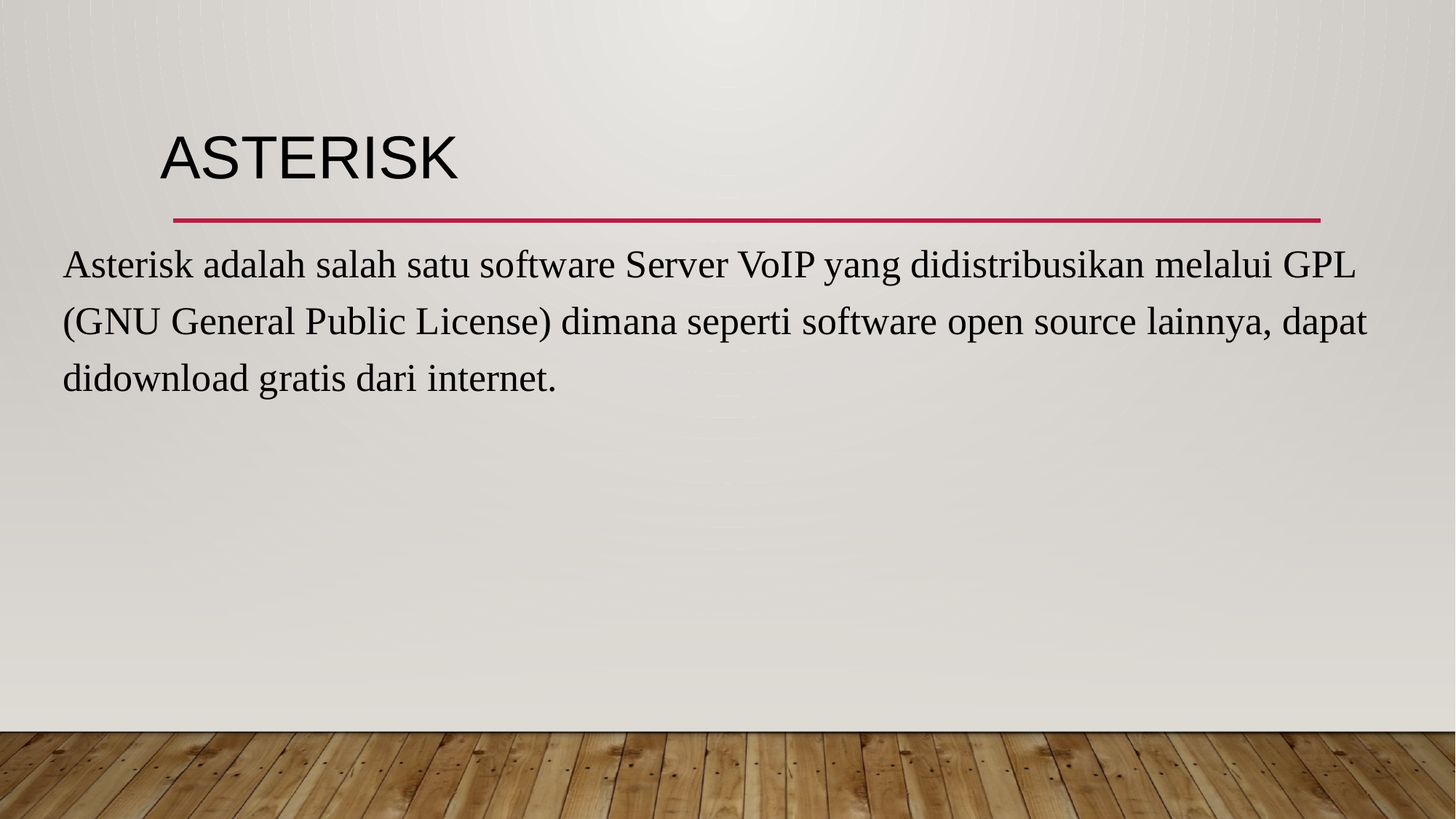

# asterisk
Asterisk adalah salah satu software Server VoIP yang didistribusikan melalui GPL (GNU General Public License) dimana seperti software open source lainnya, dapat didownload gratis dari internet.